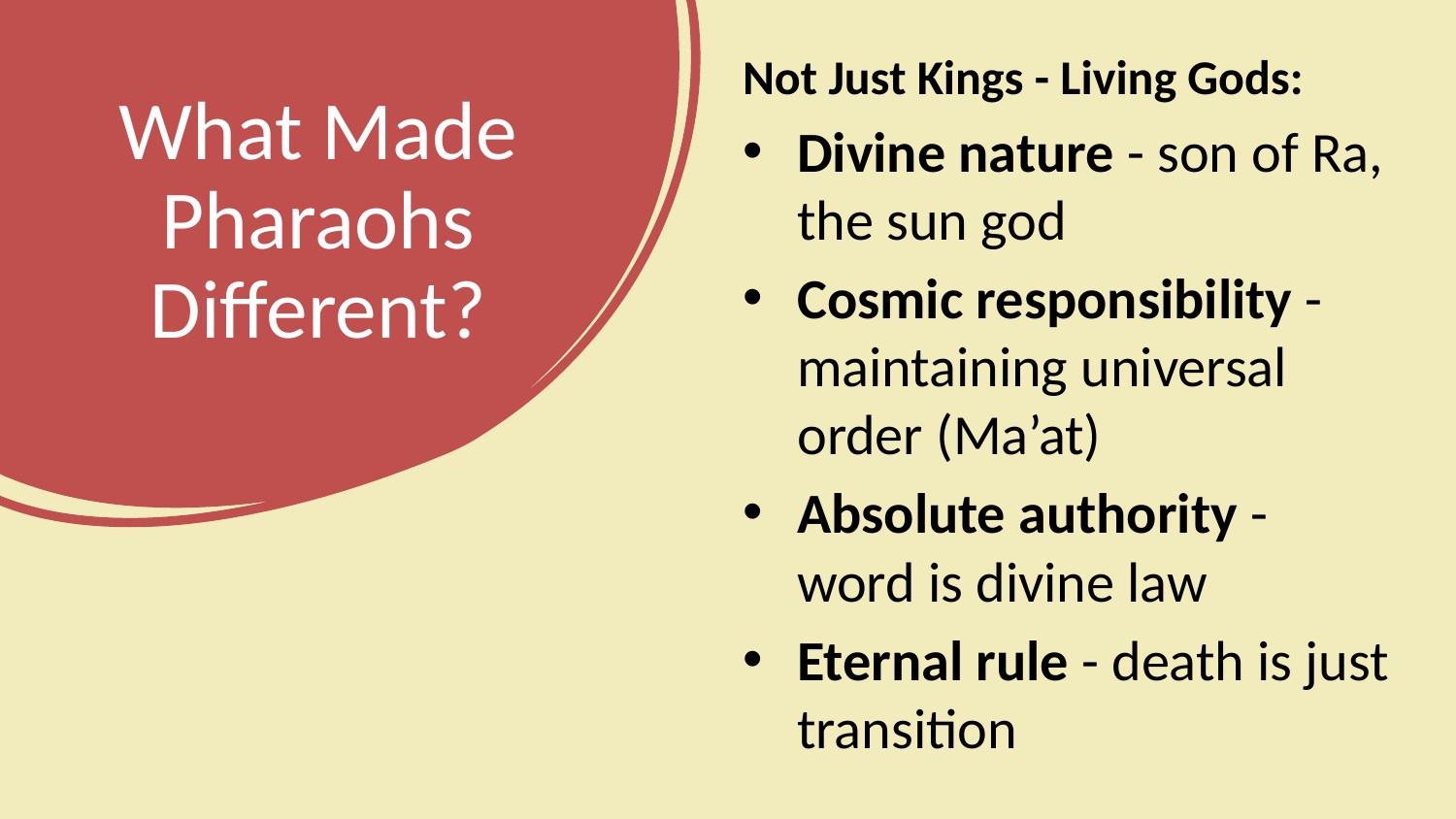

Not Just Kings - Living Gods:
Divine nature - son of Ra, the sun god
Cosmic responsibility - maintaining universal order (Ma’at)
Absolute authority - word is divine law
Eternal rule - death is just transition
# What Made Pharaohs Different?